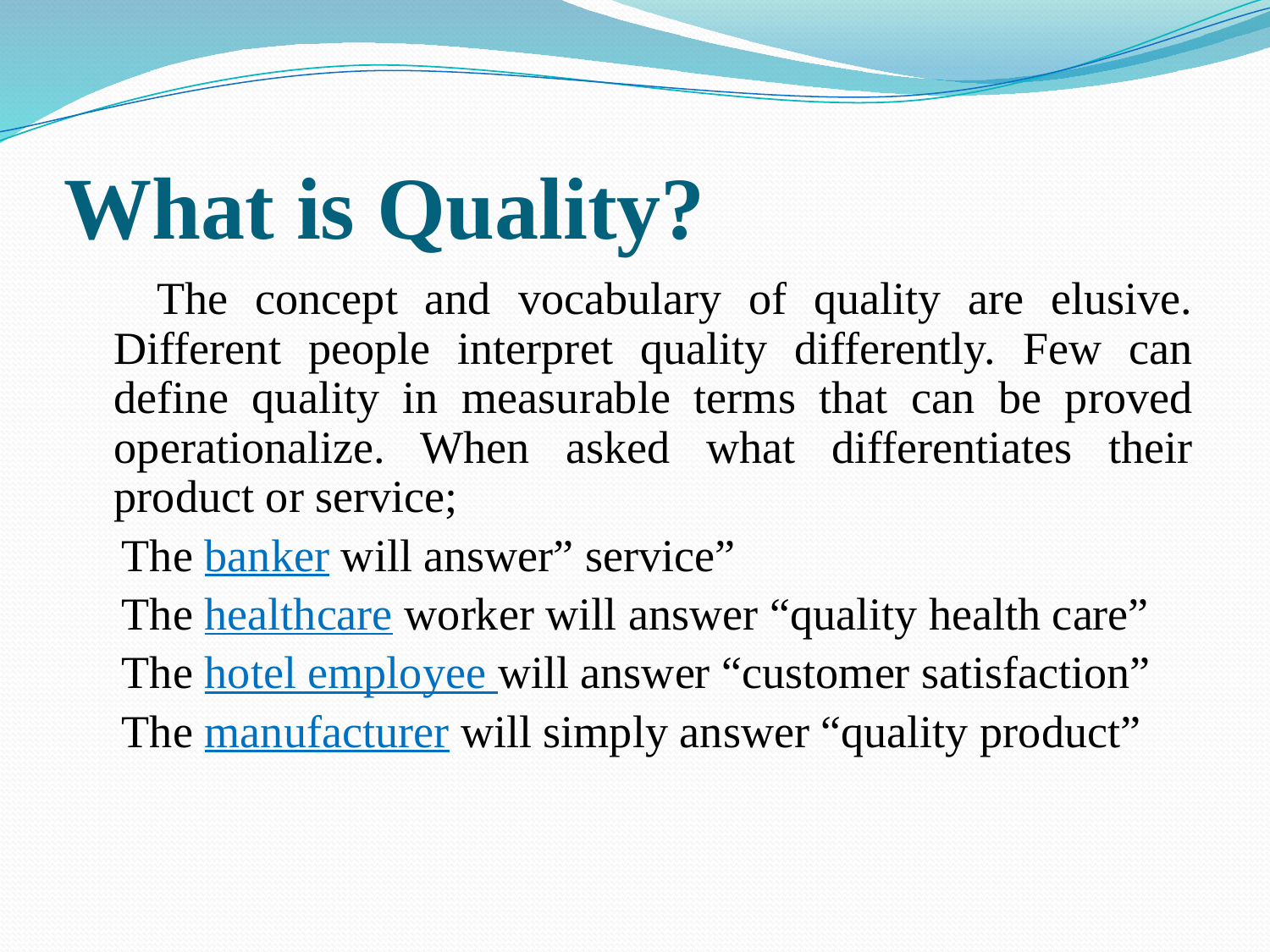

# What is Quality?
   The concept and vocabulary of quality are elusive. Different people interpret quality differently. Few can define quality in measurable terms that can be proved operationalize. When asked what differentiates their product or service;
    The banker will answer” service”
    The healthcare worker will answer “quality health care”
    The hotel employee will answer “customer satisfaction”
    The manufacturer will simply answer “quality product”